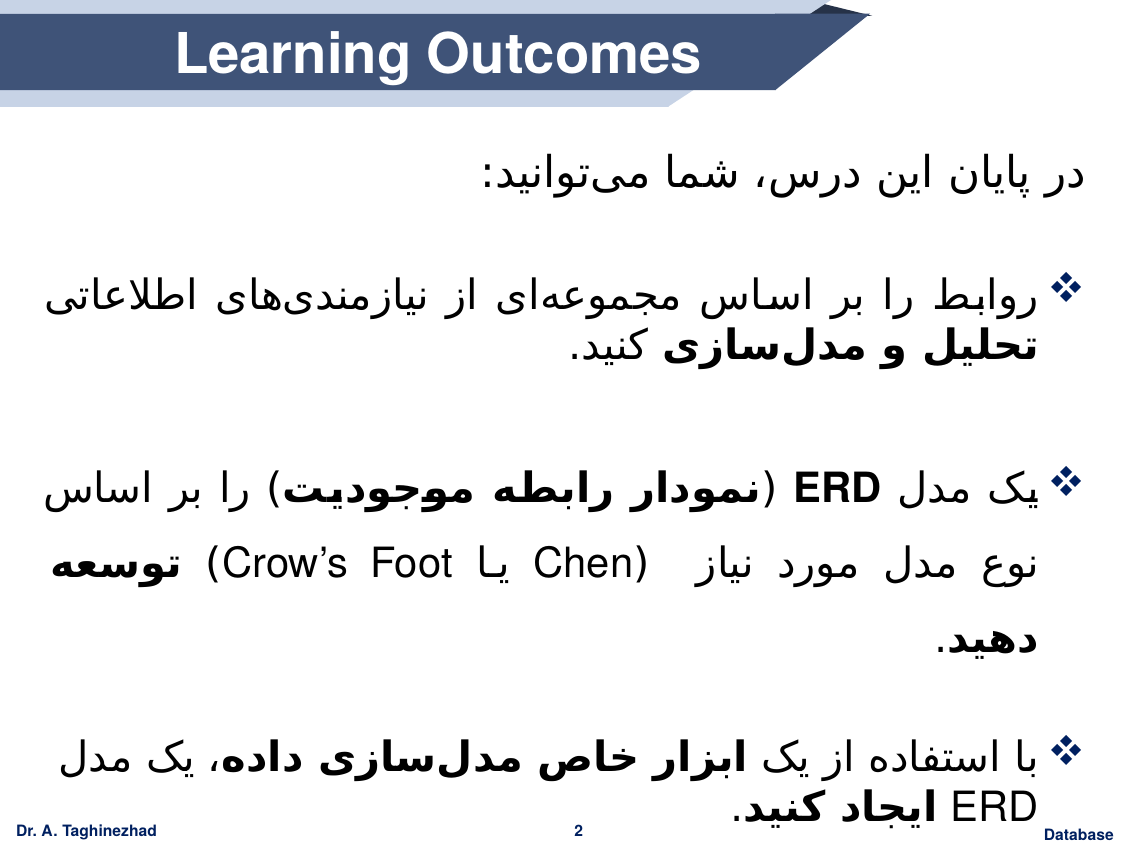

# Learning Outcomes
در پایان این درس، شما می‌توانید:

روابط را بر اساس مجموعه‌ای از نیازمندی‌های اطلاعاتی تحلیل و مدل‌سازی کنید.

یک مدل ERD (نمودار رابطه موجودیت) را بر اساس نوع مدل مورد نیاز  (Chen یا Crow’s Foot) توسعه دهید.

با استفاده از یک ابزار خاص مدل‌سازی داده، یک مدل  ERD ایجاد کنید.